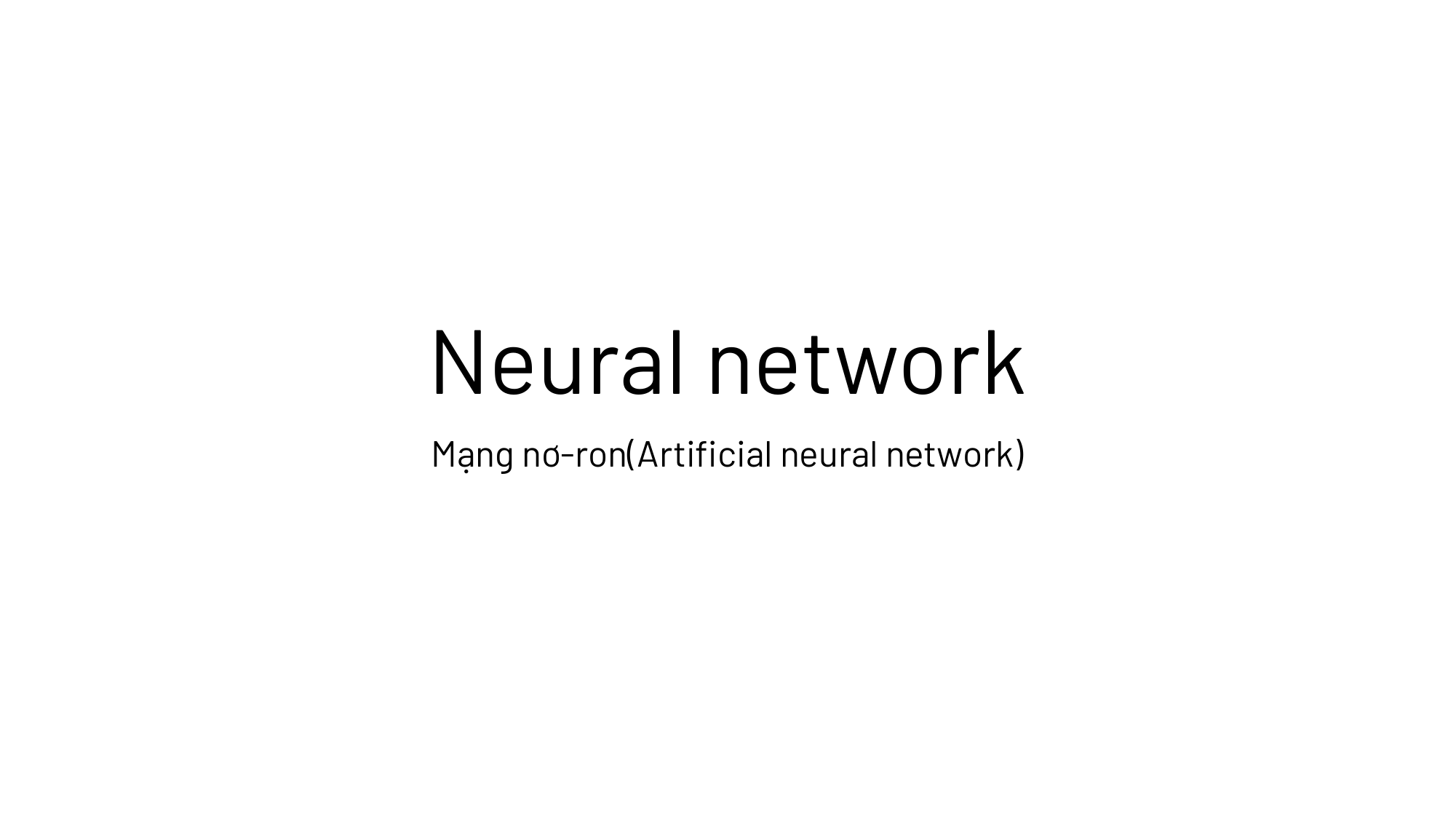

# Neural network
Mạng nơ-ron(Artificial neural network)